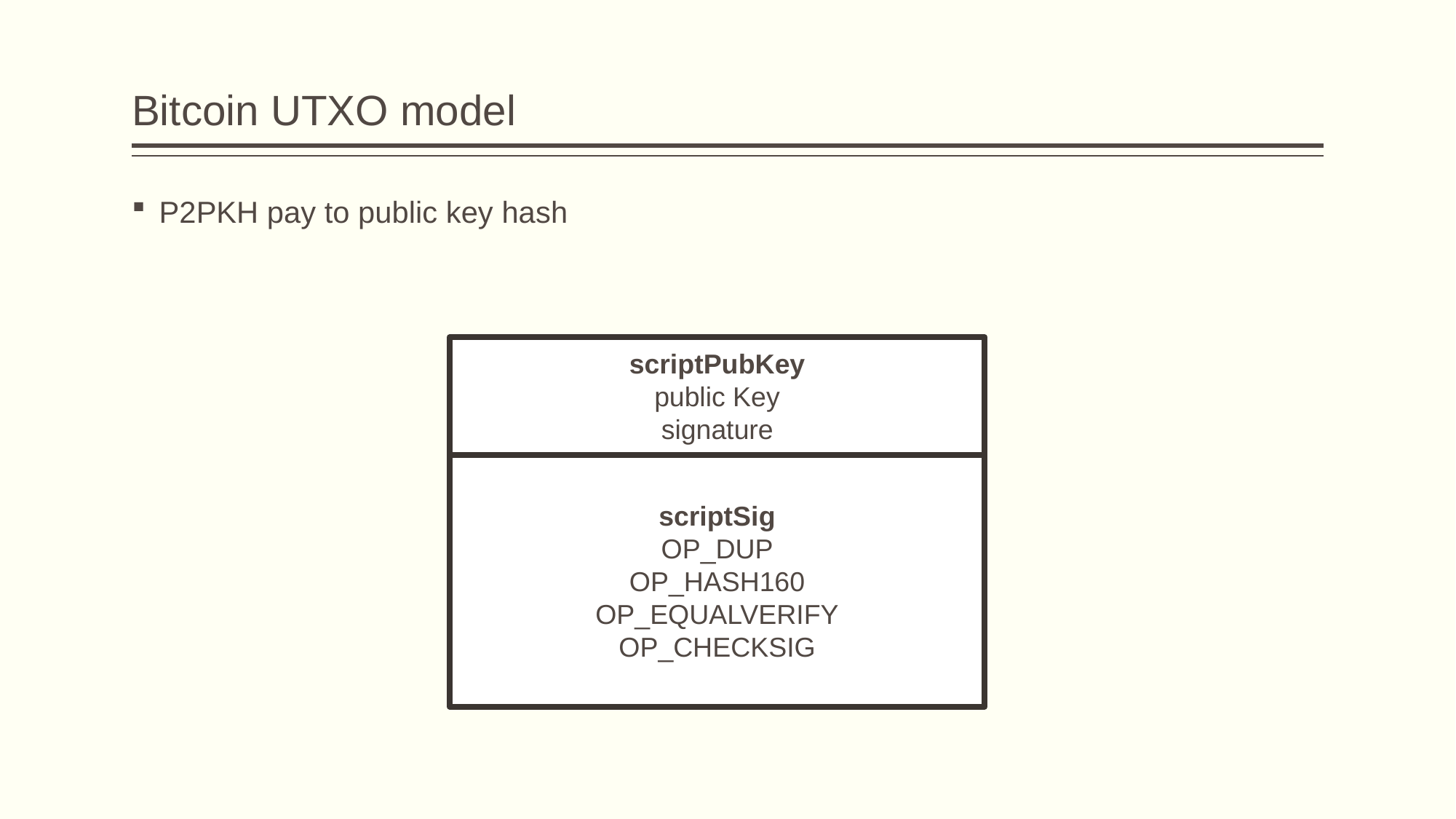

# Bitcoin UTXO model
P2PKH pay to public key hash

scriptPubKey
public Key
signature
scriptSig
OP_DUP
OP_HASH160
OP_EQUALVERIFY
OP_CHECKSIG